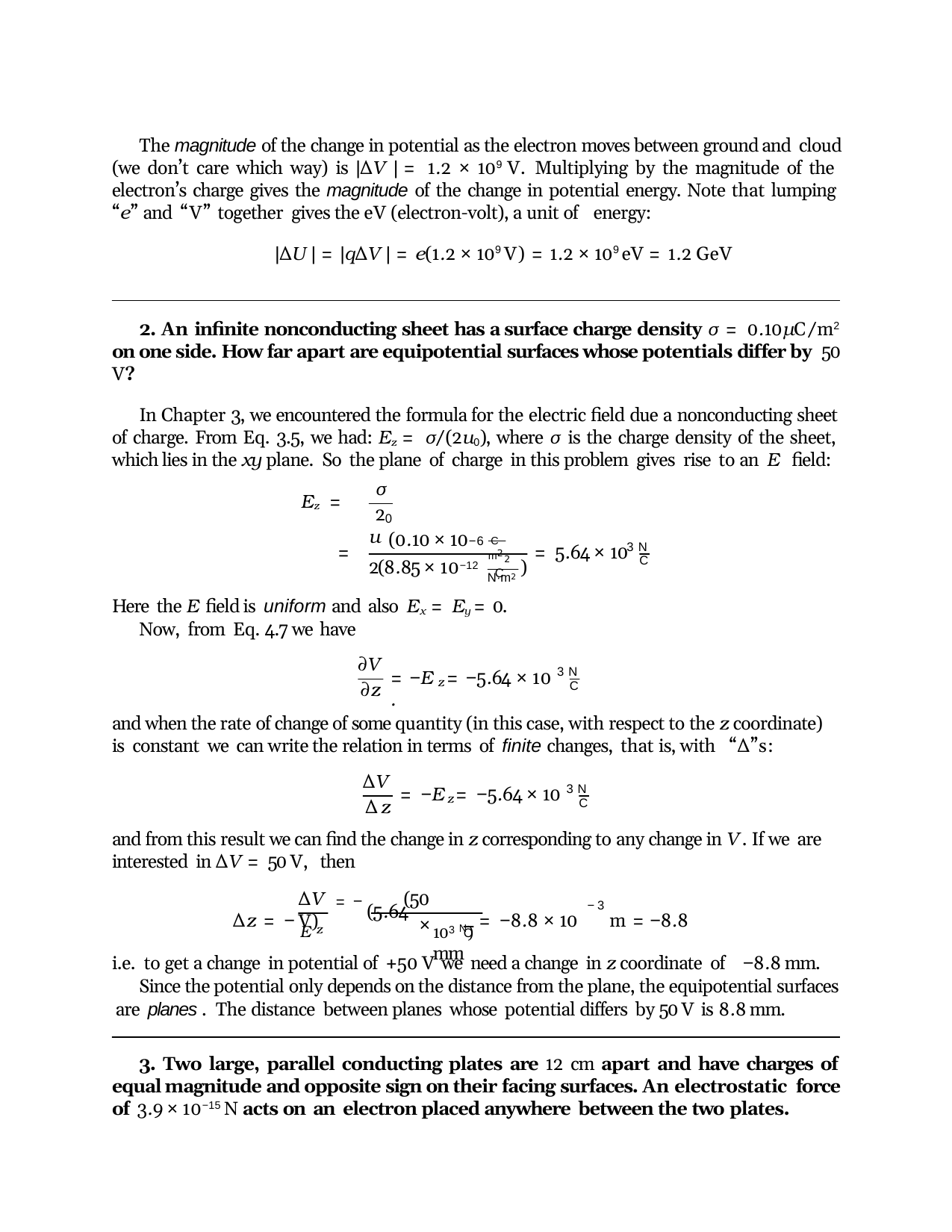

The magnitude of the change in potential as the electron moves between ground and  cloud (we don’t care which way) is |∆V | = 1.2 × 109 V. Multiplying by the magnitude of the  electron’s charge gives the magnitude of the change in potential energy. Note that lumping  “e” and  “V” together  gives the eV (electron-volt), a unit of   energy:

|∆U | = |q∆V | = e(1.2 × 109 V) = 1.2 × 109 eV = 1.2 GeV

2. An infinite nonconducting sheet has a surface charge density σ = 0.10µC/m2  on one side. How far apart are equipotential surfaces whose potentials differ by  50 V?

In Chapter 3, we encountered the formula for the electric field due a nonconducting sheet  of charge. From Eq. 3.5, we had: Ez = σ/(2u0), where σ is the charge density of the sheet,  which lies in the xy plane.  So  the plane  of  charge  in this problem  gives  rise  to an  E field:

σ
2u
Ez  =

0
−6 C
(0.10 × 10
m2  C
3 N
=
= 5.64 × 10

C
2

2(8.85 × 10−12
)
N·m2

Here  the E field is  uniform and  also  Ex = Ey = 0.
Now,  from  Eq. 4.7 we have
∂V
∂z
3 N
= −E  = −5.64 × 10	.
z
C

and when the rate of change of some quantity (in this case, with respect to the z coordinate)  is  constant  we  can write the relation in terms  of  finite changes,  that is, with   “∆”s:
∆V
∆z
3 N
= −E  = −5.64 × 10
z
C

and from this result we can find the change in z corresponding to any change in V . If we  are interested  in ∆V = 50 V,  then
∆V	(50 V)
−3
∆z = − E
103  N) = −8.8 × 10	m = −8.8 mm
= − (5.64
×

z
C

i.e.  to get a change  in potential of  +50 V we  need a change  in z coordinate  of    −8.8 mm.
Since the potential only depends on the distance from the plane, the equipotential surfaces  are  planes .  The distance  between planes  whose  potential differs  by 50 V is 8.8 mm.

3. Two large, parallel conducting plates are 12 cm apart and have charges of  equal magnitude and opposite sign on their facing surfaces. An electrostatic  force  of  3.9 × 10−15 N acts on  an  electron placed anywhere  between the two plates.